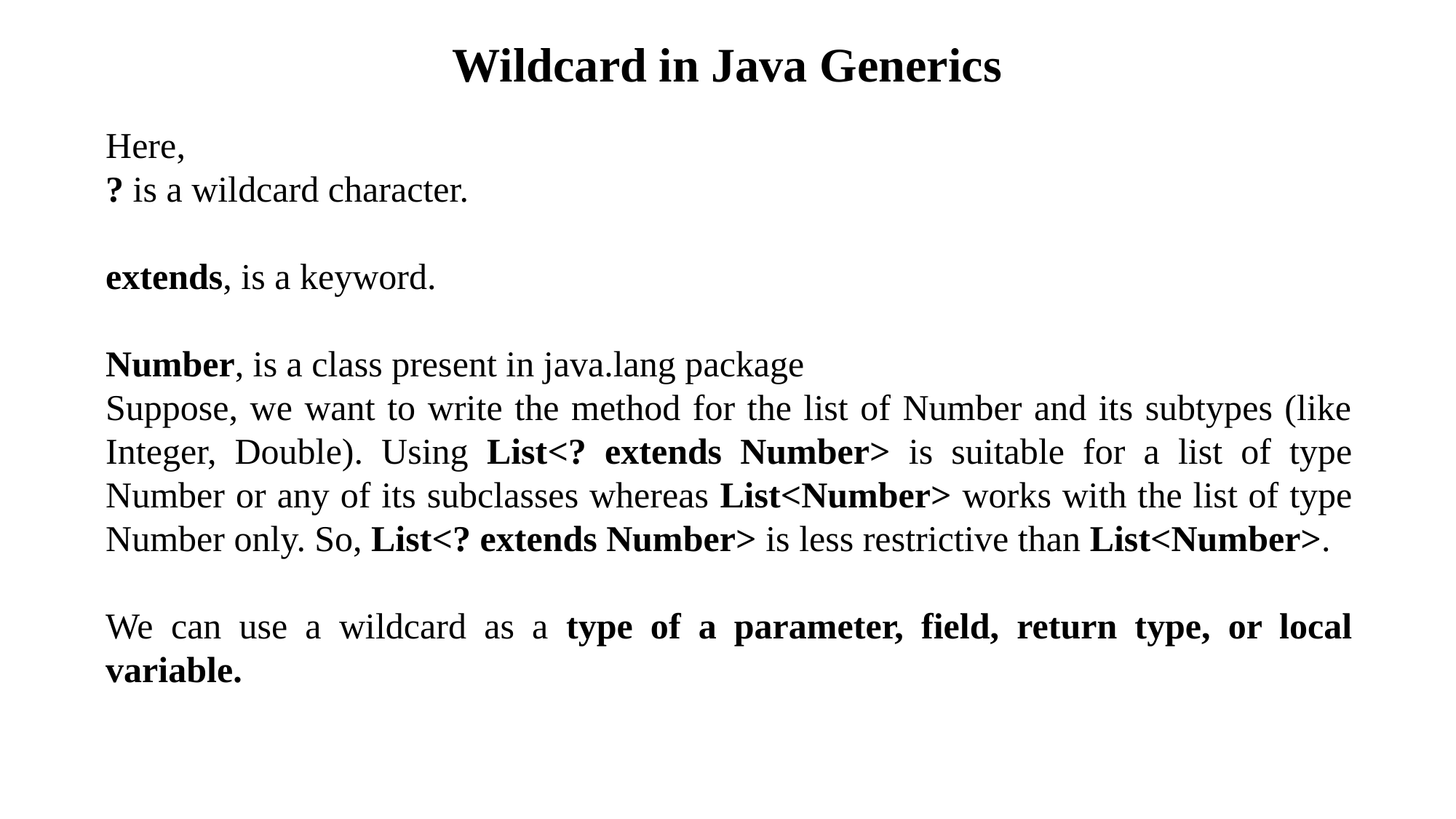

# Wildcard in Java Generics
Here,
? is a wildcard character.

extends, is a keyword.

Number, is a class present in java.lang package
Suppose, we want to write the method for the list of Number and its subtypes (like Integer, Double). Using List<? extends Number> is suitable for a list of type Number or any of its subclasses whereas List<Number> works with the list of type Number only. So, List<? extends Number> is less restrictive than List<Number>.

We can use a wildcard as a type of a parameter, field, return type, or local variable.